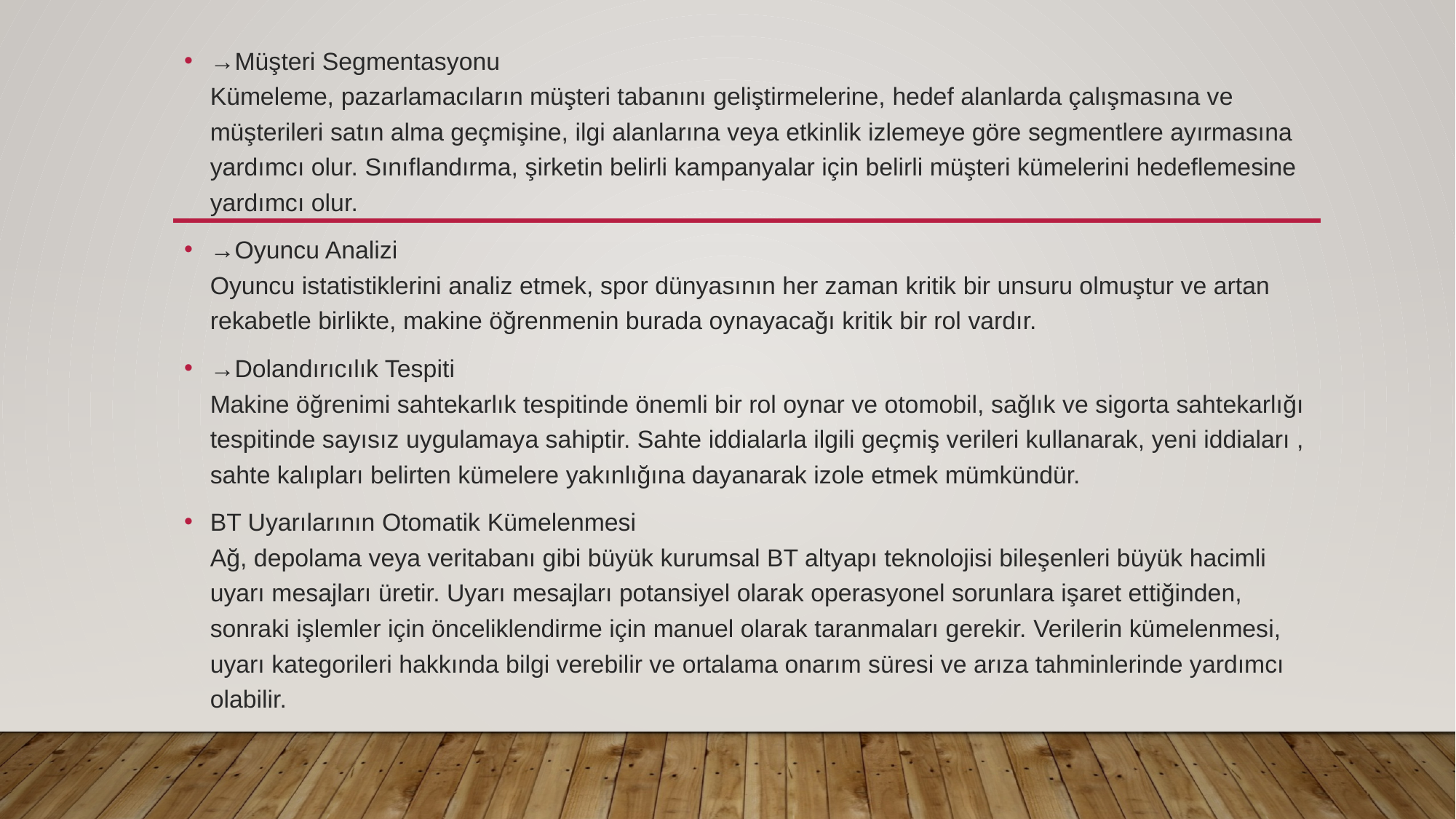

→Müşteri Segmentasyonu
Kümeleme, pazarlamacıların müşteri tabanını geliştirmelerine, hedef alanlarda çalışmasına ve müşterileri satın alma geçmişine, ilgi alanlarına veya etkinlik izlemeye göre segmentlere ayırmasına yardımcı olur. Sınıflandırma, şirketin belirli kampanyalar için belirli müşteri kümelerini hedeflemesine yardımcı olur.
→Oyuncu Analizi
Oyuncu istatistiklerini analiz etmek, spor dünyasının her zaman kritik bir unsuru olmuştur ve artan rekabetle birlikte, makine öğrenmenin burada oynayacağı kritik bir rol vardır.
→Dolandırıcılık Tespiti
Makine öğrenimi sahtekarlık tespitinde önemli bir rol oynar ve otomobil, sağlık ve sigorta sahtekarlığı tespitinde sayısız uygulamaya sahiptir. Sahte iddialarla ilgili geçmiş verileri kullanarak, yeni iddiaları , sahte kalıpları belirten kümelere yakınlığına dayanarak izole etmek mümkündür.
BT Uyarılarının Otomatik Kümelenmesi
Ağ, depolama veya veritabanı gibi büyük kurumsal BT altyapı teknolojisi bileşenleri büyük hacimli uyarı mesajları üretir. Uyarı mesajları potansiyel olarak operasyonel sorunlara işaret ettiğinden, sonraki işlemler için önceliklendirme için manuel olarak taranmaları gerekir. Verilerin kümelenmesi, uyarı kategorileri hakkında bilgi verebilir ve ortalama onarım süresi ve arıza tahminlerinde yardımcı olabilir.